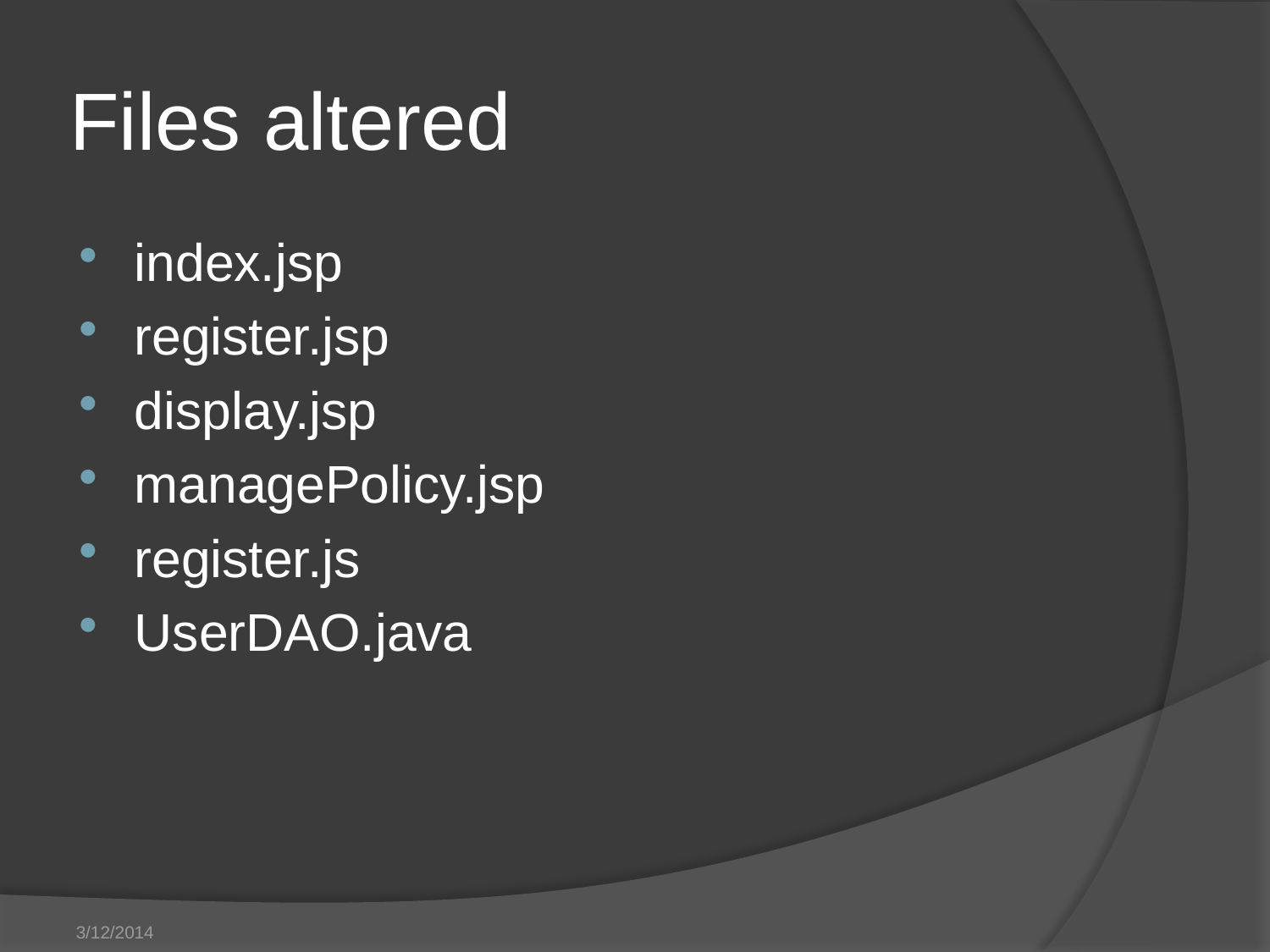

# Files altered
index.jsp
register.jsp
display.jsp
managePolicy.jsp
register.js
UserDAO.java
3/12/2014